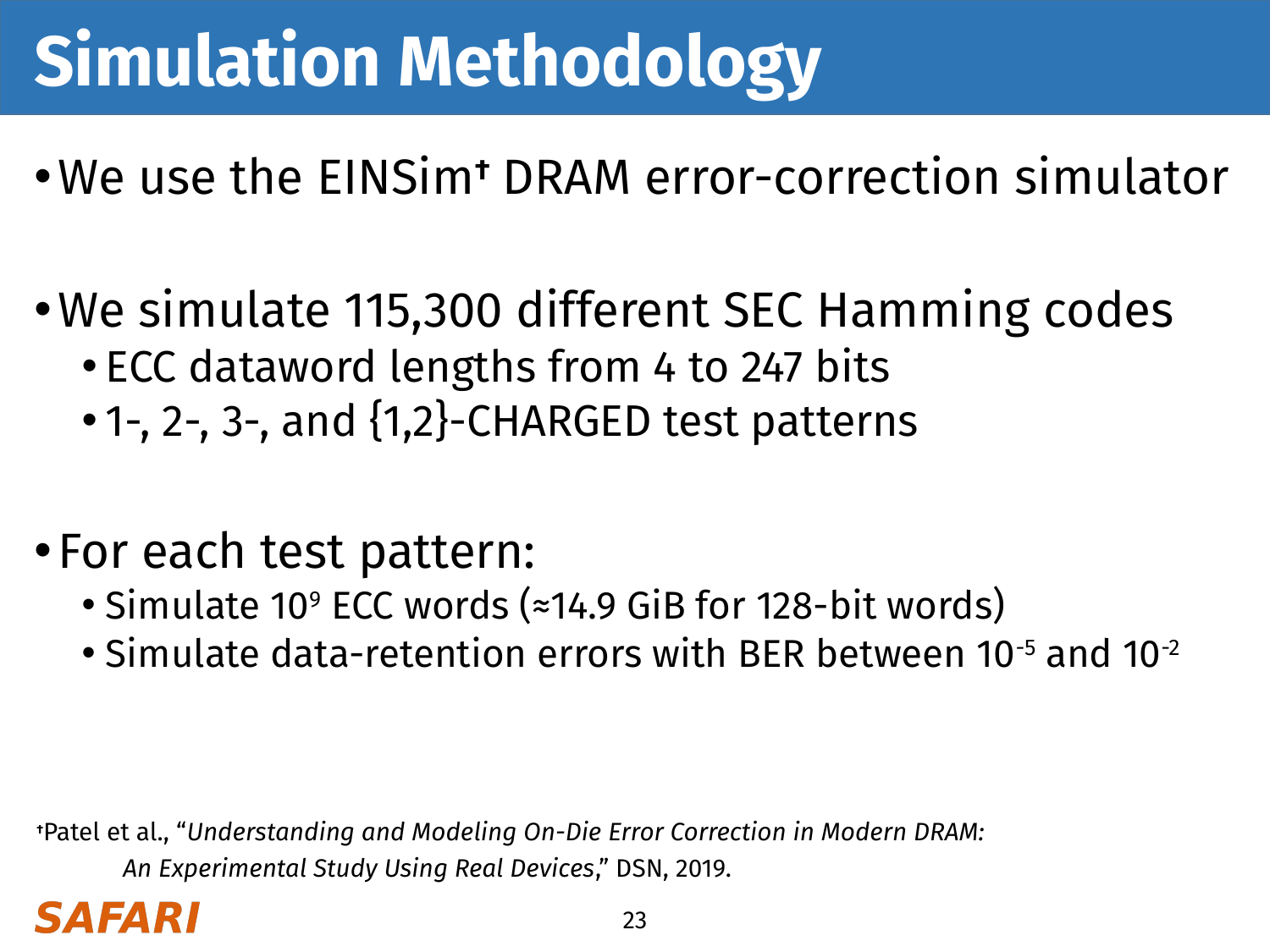

# Simulation Methodology
We use the EINSim† DRAM error-correction simulator

We simulate 115,300 different SEC Hamming codes
ECC dataword lengths from 4 to 247 bits
1-, 2-, 3-, and {1,2}-CHARGED test patterns

For each test pattern:
Simulate 109 ECC words (≈14.9 GiB for 128-bit words)
Simulate data-retention errors with BER between 10-5 and 10-2

†Patel et al., “Understanding and Modeling On-Die Error Correction in Modern DRAM:
	An Experimental Study Using Real Devices,” DSN, 2019.
23